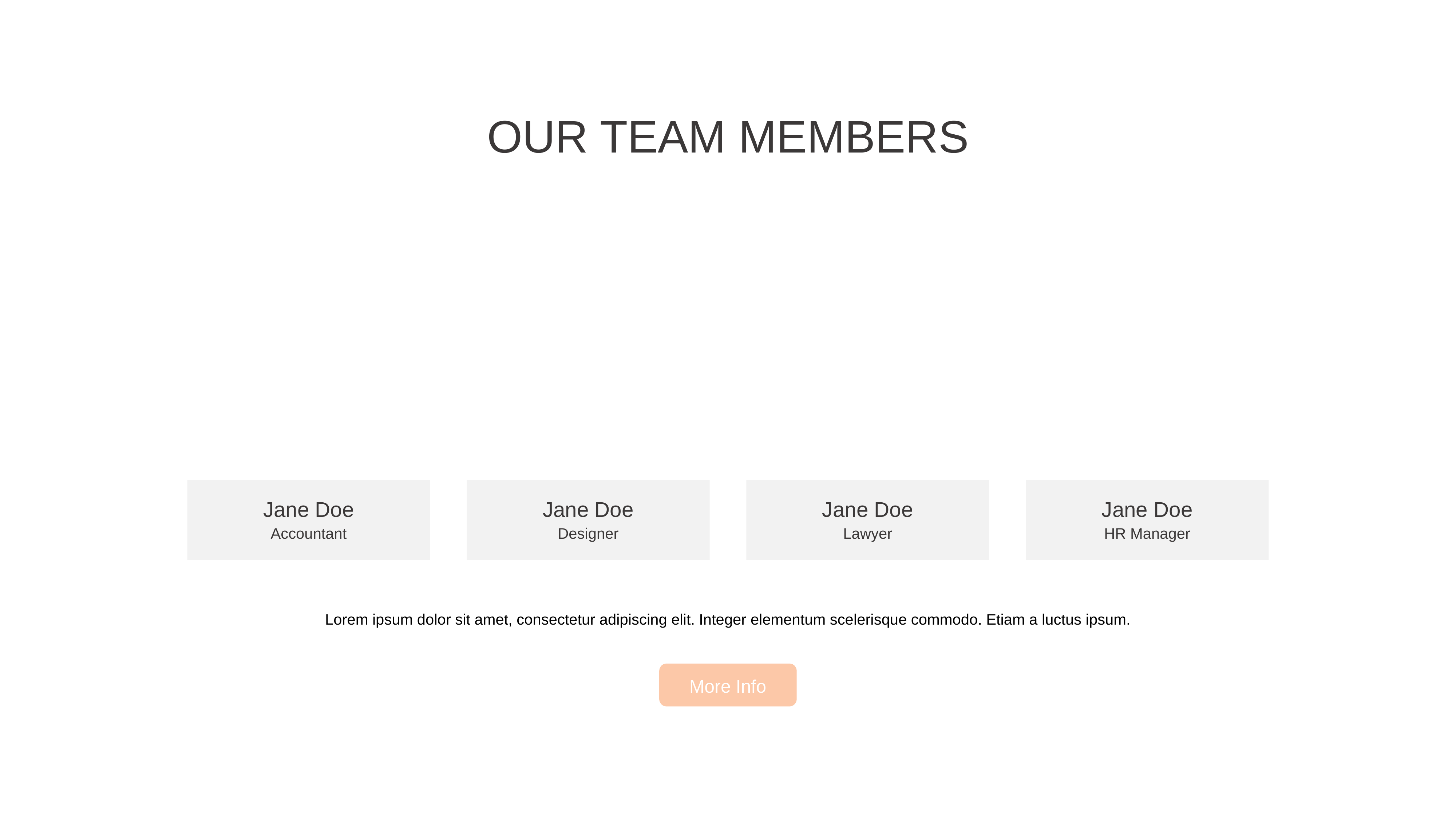

OUR TEAM MEMBERS

Jane Doe
Jane Doe
Jane Doe
Jane Doe
Accountant
Designer
Lawyer
HR Manager
Lorem ipsum dolor sit amet, consectetur adipiscing elit. Integer elementum scelerisque commodo. Etiam a luctus ipsum.

More Info